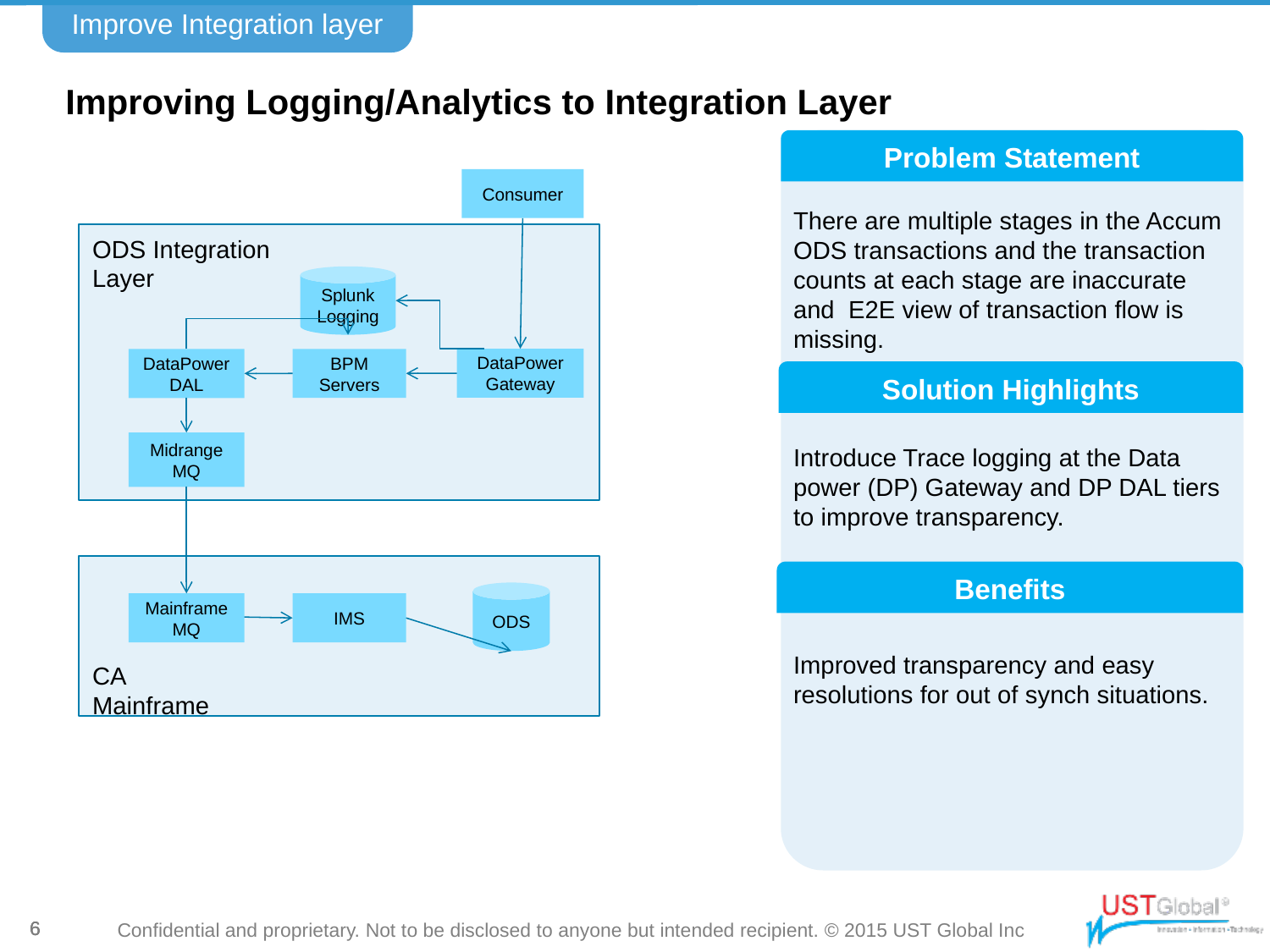

Improve Integration layer

# Improving Logging/Analytics to Integration Layer

Problem Statement

There are multiple stages in the Accum ODS transactions and the transaction counts at each stage are inaccurate and  E2E view of transaction flow is missing.

Introduce Trace logging at the Data power (DP) Gateway and DP DAL tiers to improve transparency.

Improved transparency and easy resolutions for out of synch situations.

Consumer

ODS Integration Layer
Splunk
Logging
DataPower
Gateway
BPM Servers
DataPower
DAL
Solution Highlights
Midrange
MQ

Benefits
ODS
Mainframe
MQ
IMS
CA Mainframe
6
6